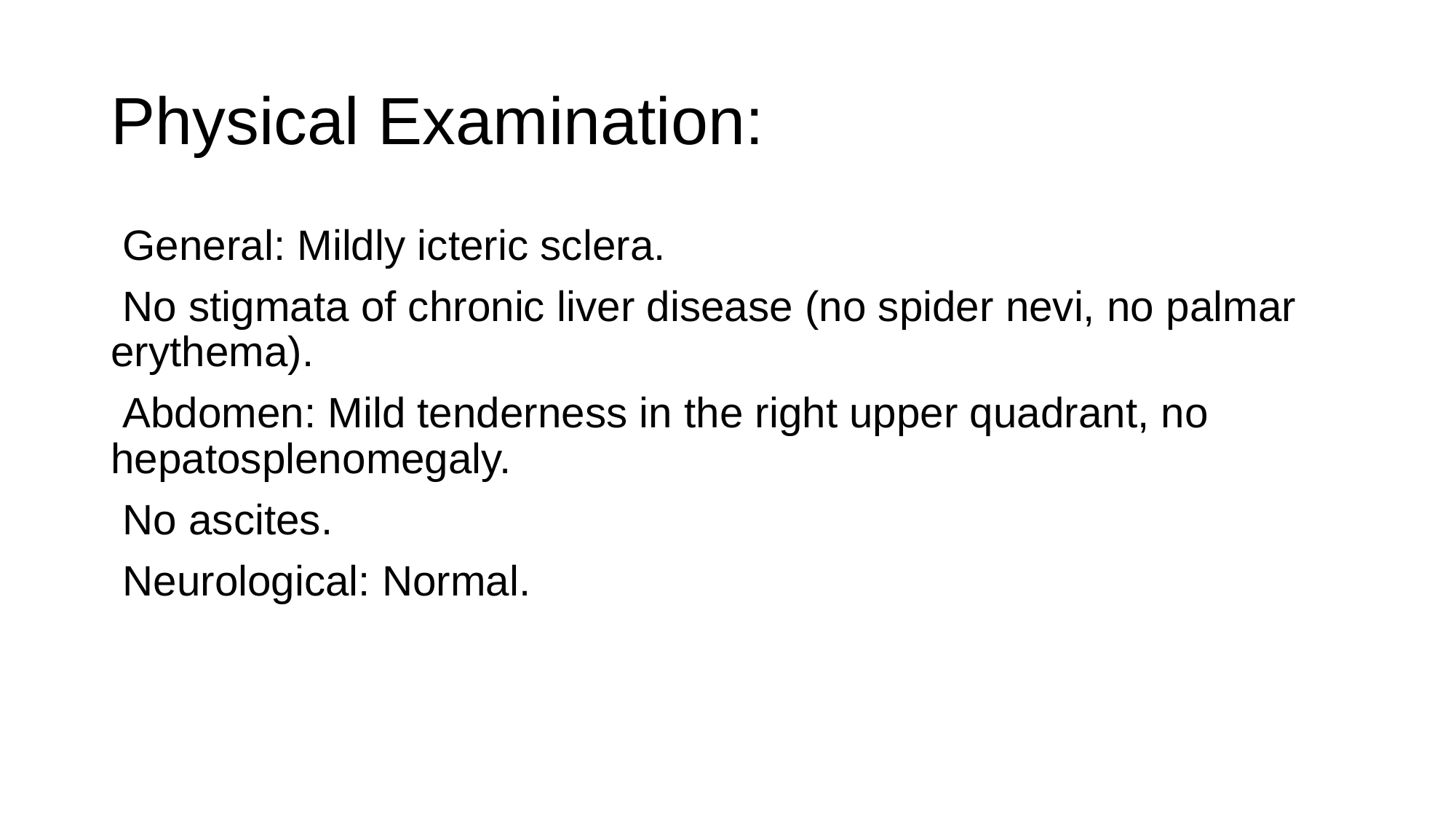

# Physical Examination:
 General: Mildly icteric sclera.
 No stigmata of chronic liver disease (no spider nevi, no palmar erythema).
 Abdomen: Mild tenderness in the right upper quadrant, no hepatosplenomegaly.
 No ascites.
 Neurological: Normal.